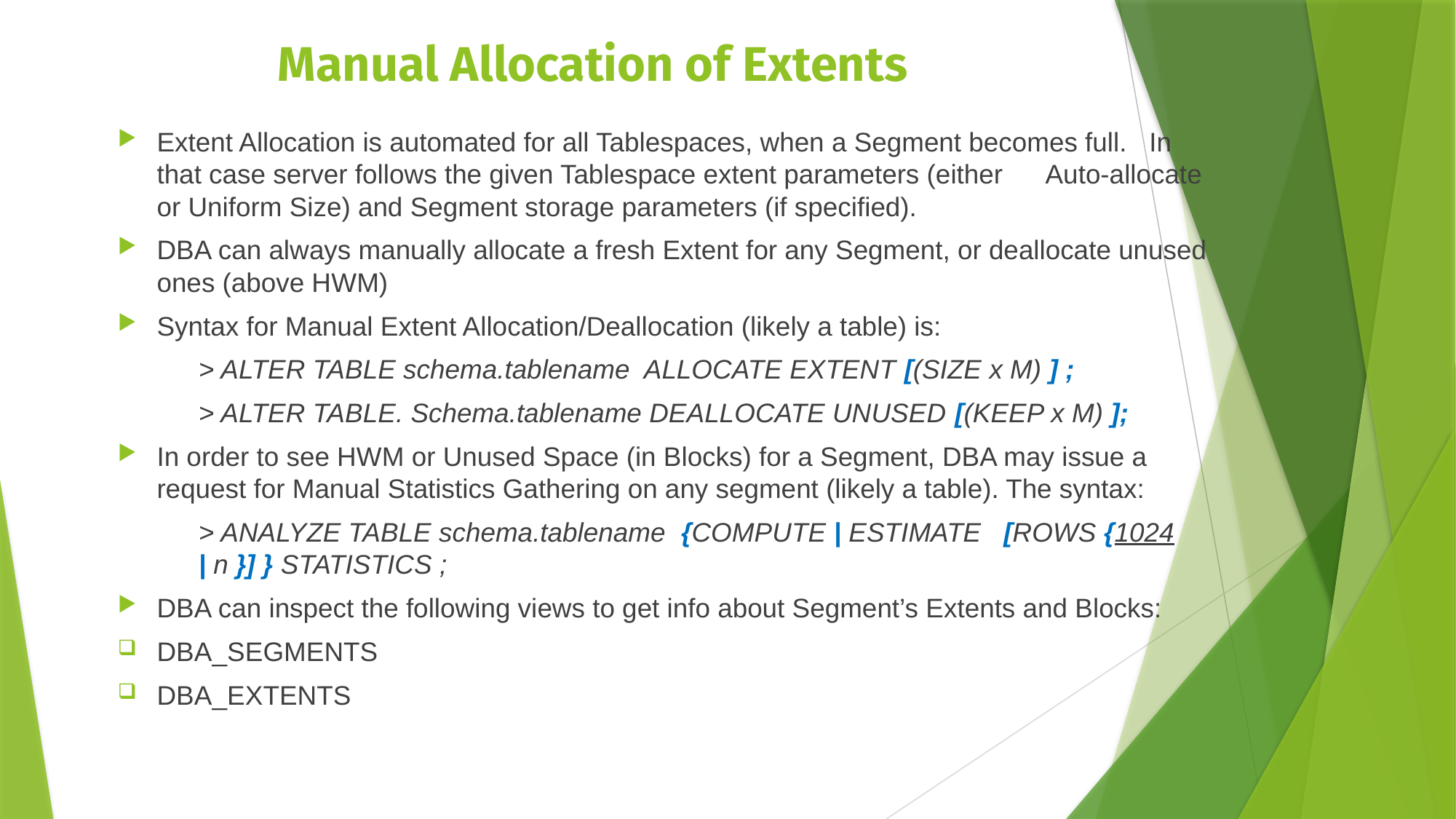

# Manual Allocation of Extents
Extent Allocation is automated for all Tablespaces, when a Segment becomes full.   In that case server follows the given Tablespace extent parameters (either 		Auto-allocate or Uniform Size) and Segment storage parameters (if specified).
DBA can always manually allocate a fresh Extent for any Segment, or deallocate unused ones (above HWM)
Syntax for Manual Extent Allocation/Deallocation (likely a table) is:
	> ALTER TABLE schema.tablename  ALLOCATE EXTENT [(SIZE x M) ] ;
 	> ALTER TABLE. Schema.tablename DEALLOCATE UNUSED [(KEEP x M) ];
In order to see HWM or Unused Space (in Blocks) for a Segment, DBA may issue a request for Manual Statistics Gathering on any segment (likely a table). The syntax:
 	> ANALYZE TABLE schema.tablename  {COMPUTE | ESTIMATE   [ROWS {1024 															| n }] } STATISTICS ;
DBA can inspect the following views to get info about Segment’s Extents and Blocks:
DBA_SEGMENTS
DBA_EXTENTS